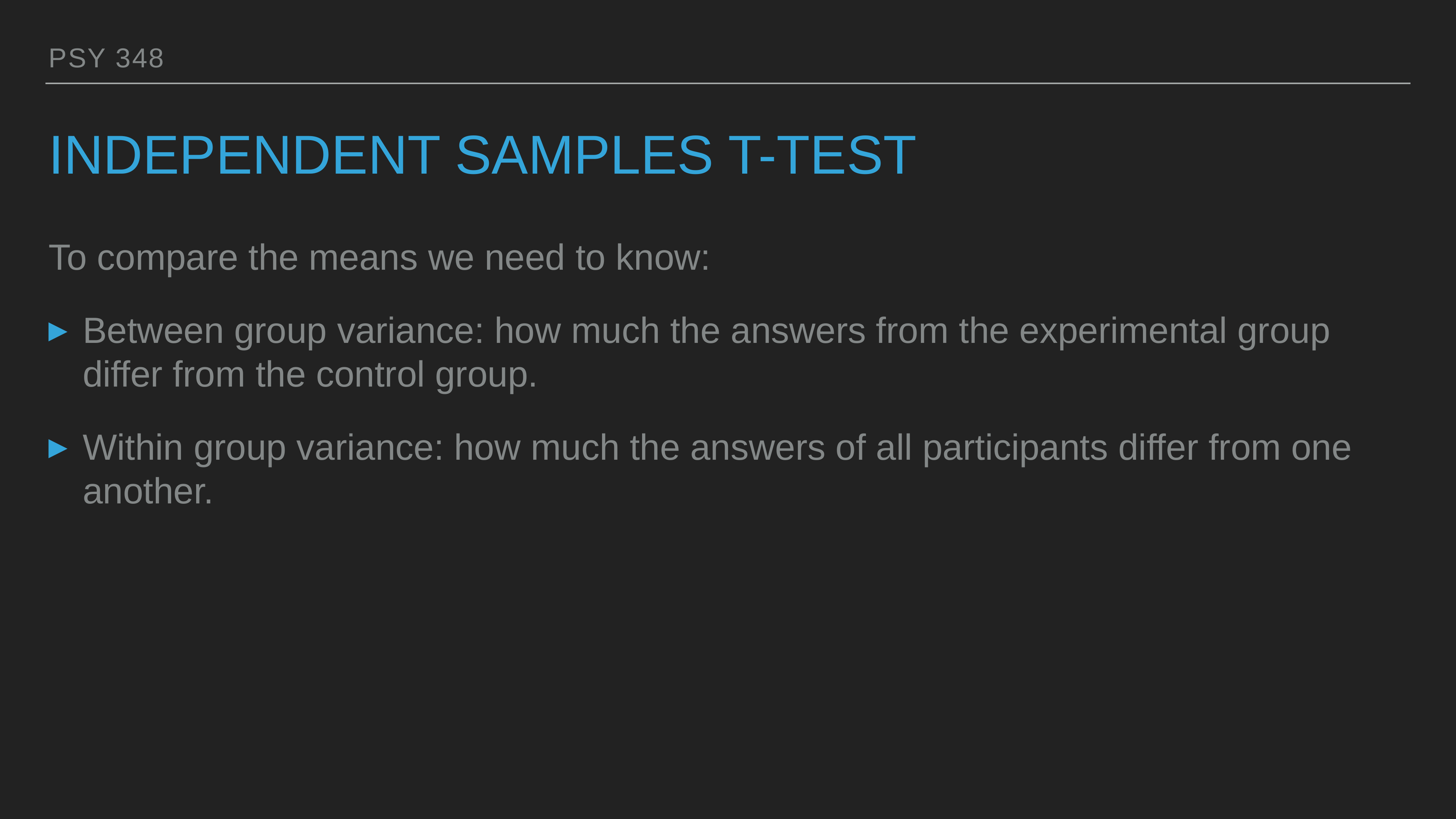

PSY 348
# Independent samples t-test
To compare the means we need to know:
Between group variance: how much the answers from the experimental group differ from the control group.
Within group variance: how much the answers of all participants differ from one another.